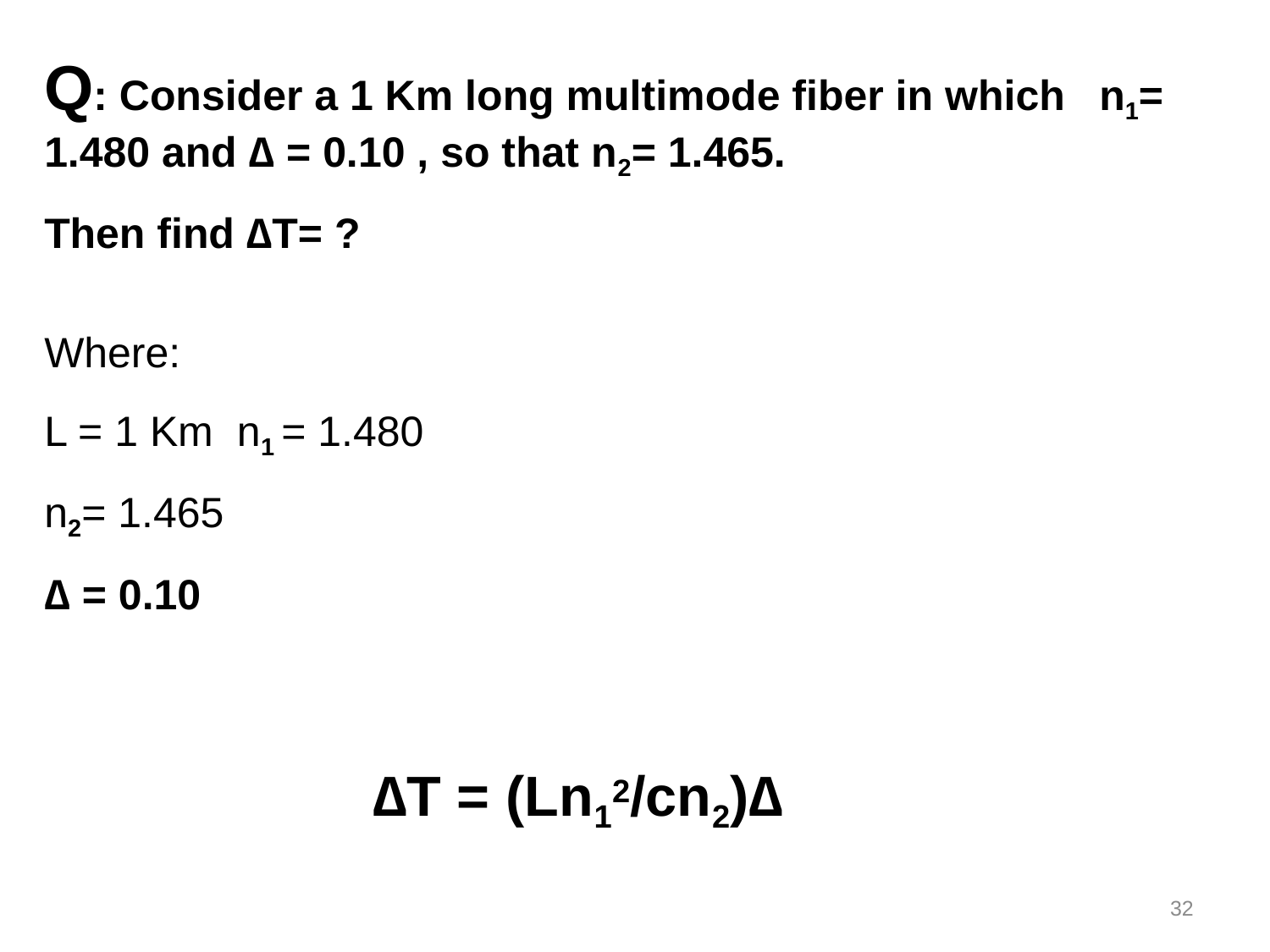

Q: Consider a 1 Km long multimode fiber in which	n1=  1.480 and ∆ = 0.10 , so that n2= 1.465.
Then find ∆T= ?
Where:
L = 1 Km  n1 = 1.480
n2= 1.465
∆ = 0.10
∆T = (Ln12/cn2)∆

32